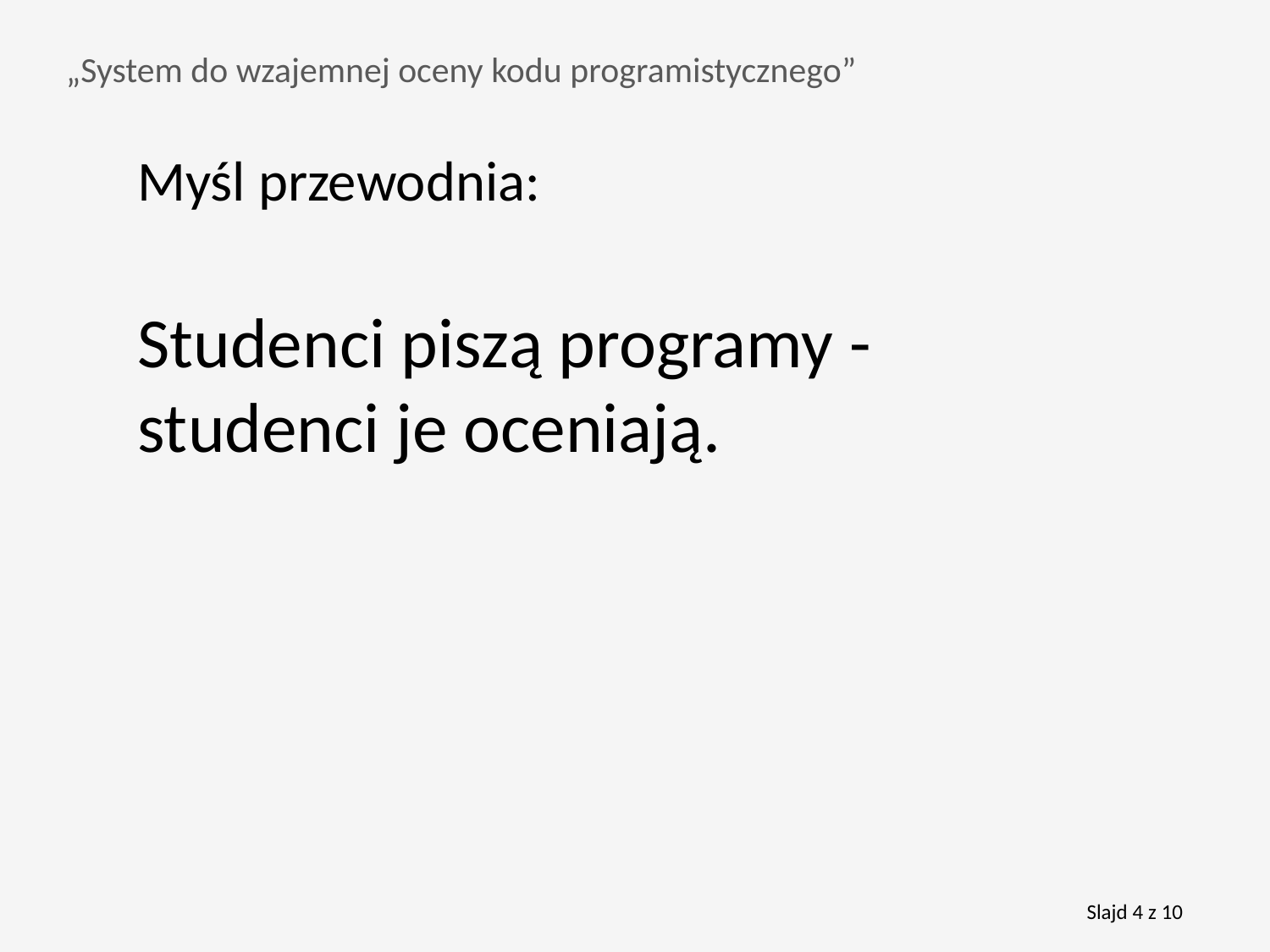

„System do wzajemnej oceny kodu programistycznego”
Myśl przewodnia:

Studenci piszą programy - studenci je oceniają.

Slajd 4 z 10